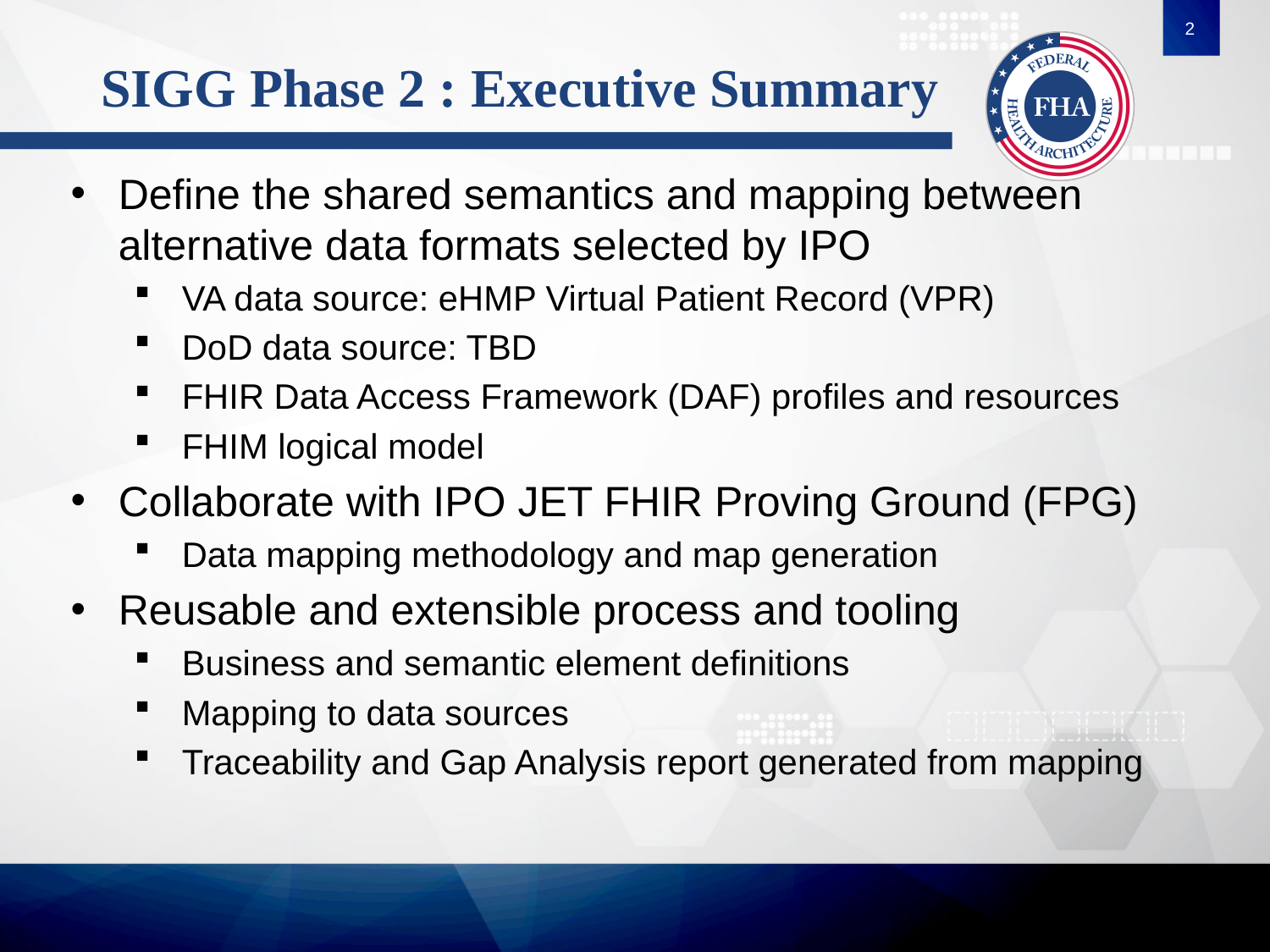

2
# SIGG Phase 2 : Executive Summary
Define the shared semantics and mapping between alternative data formats selected by IPO
VA data source: eHMP Virtual Patient Record (VPR)
DoD data source: TBD
FHIR Data Access Framework (DAF) profiles and resources
FHIM logical model
Collaborate with IPO JET FHIR Proving Ground (FPG)
Data mapping methodology and map generation
Reusable and extensible process and tooling
Business and semantic element definitions
Mapping to data sources
Traceability and Gap Analysis report generated from mapping